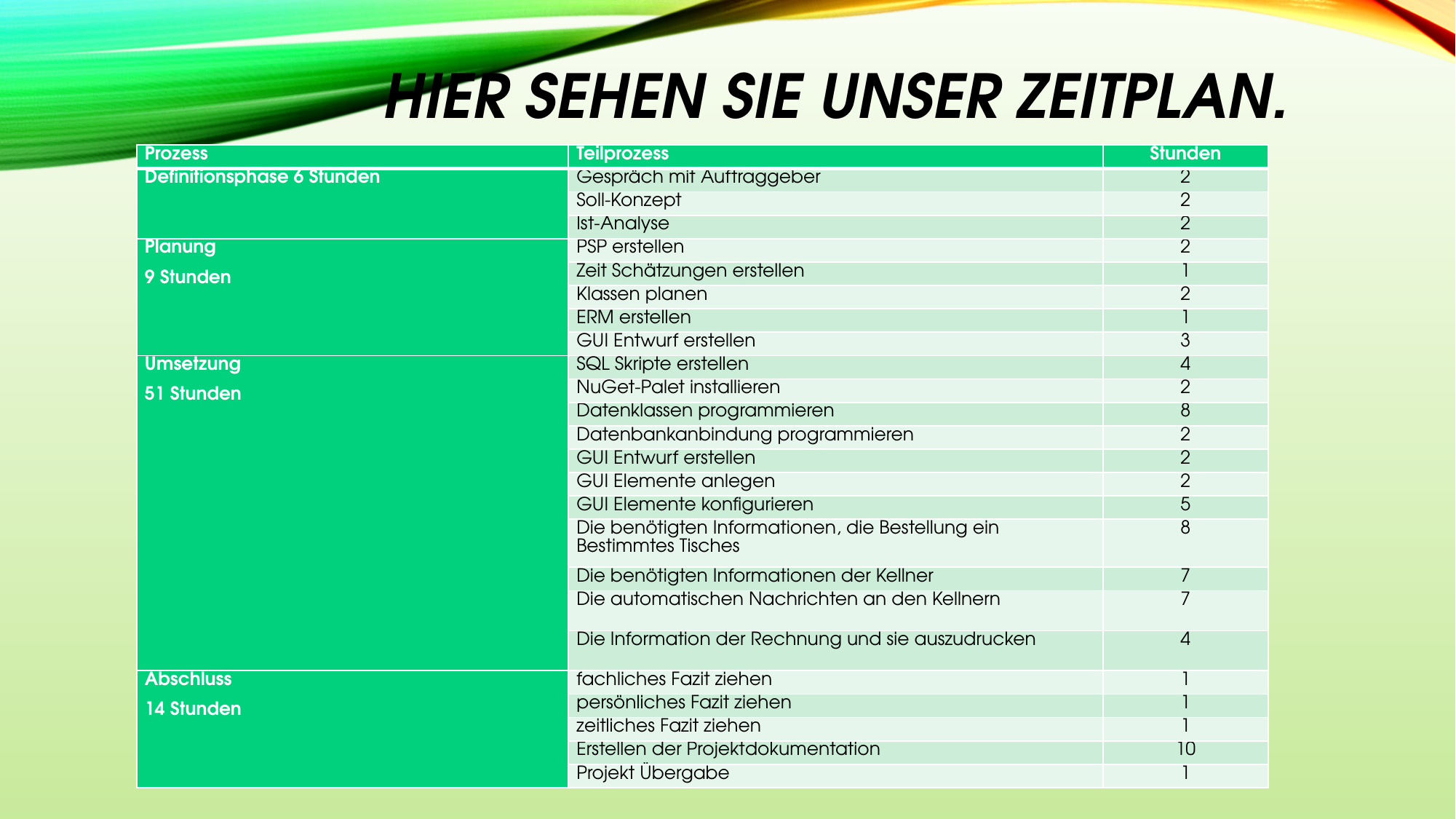

# Hier sehen sie unser Zeitplan.
| Prozess | Teilprozess | Stunden |
| --- | --- | --- |
| Definitionsphase 6 Stunden | Gespräch mit Auftraggeber | 2 |
|  | Soll-Konzept | 2 |
|  | Ist-Analyse | 2 |
| Planung 9 Stunden | PSP erstellen | 2 |
|  | Zeit Schätzungen erstellen | 1 |
|  | Klassen planen | 2 |
|  | ERM erstellen | 1 |
|  | GUI Entwurf erstellen | 3 |
| Umsetzung 51 Stunden | SQL Skripte erstellen | 4 |
|  | NuGet-Palet installieren | 2 |
|  | Datenklassen programmieren | 8 |
|  | Datenbankanbindung programmieren | 2 |
|  | GUI Entwurf erstellen | 2 |
|  | GUI Elemente anlegen | 2 |
|  | GUI Elemente konfigurieren | 5 |
|  | Die benötigten Informationen, die Bestellung ein Bestimmtes Tisches | 8 |
|  | Die benötigten Informationen der Kellner | 7 |
|  | Die automatischen Nachrichten an den Kellnern | 7 |
|  | Die Information der Rechnung und sie auszudrucken | 4 |
| Abschluss 14 Stunden | fachliches Fazit ziehen | 1 |
|  | persönliches Fazit ziehen | 1 |
|  | zeitliches Fazit ziehen | 1 |
|  | Erstellen der Projektdokumentation | 10 |
|  | Projekt Übergabe | 1 |